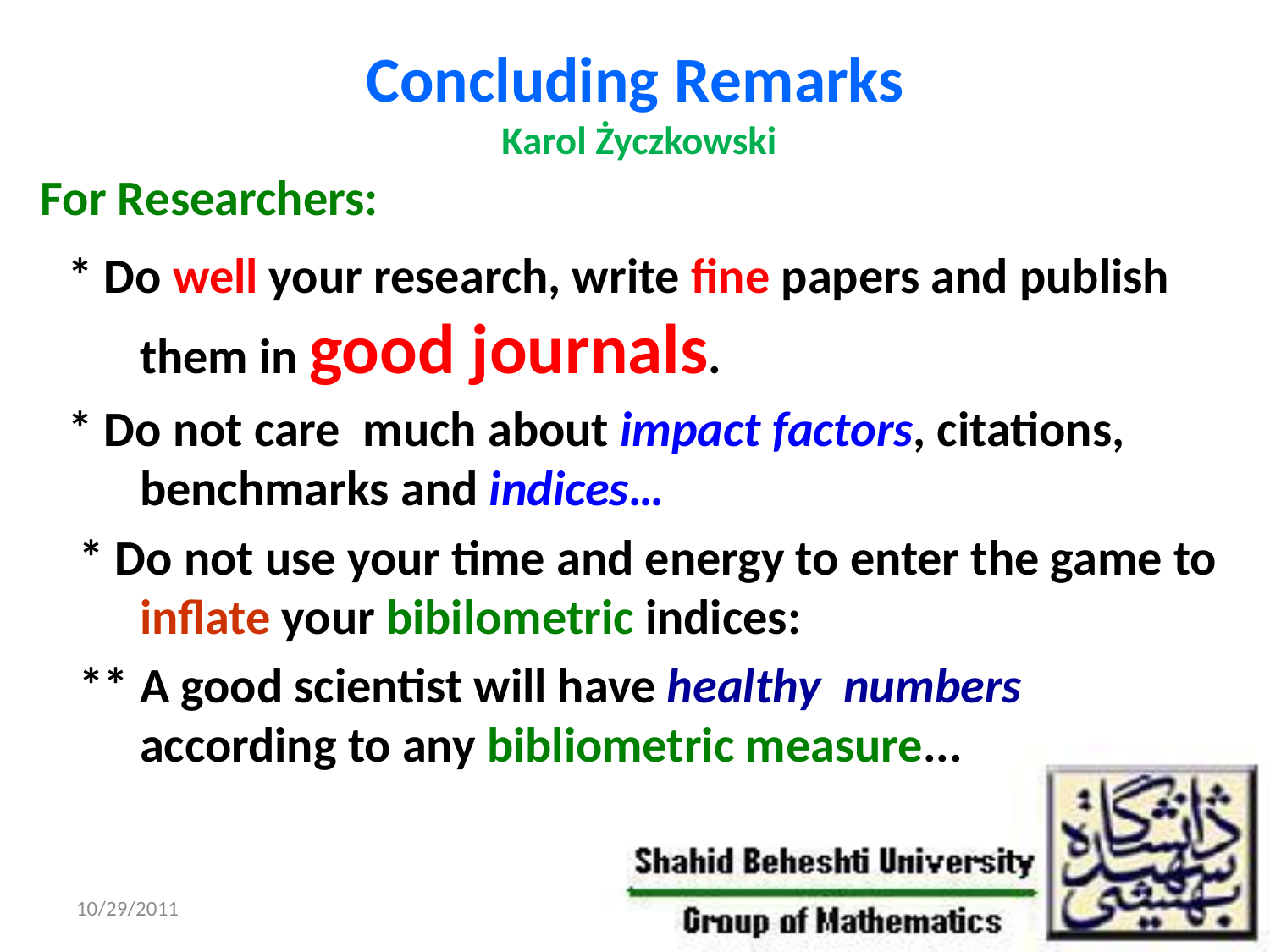

Concluding Remarks
 Karol Życzkowski
  For Researchers:
* Do well your research, write fine papers and publish them in good journals.
* Do not care  much about impact factors, citations, benchmarks and indices…
 * Do not use your time and energy to enter the game to inflate your bibilometric indices:
 ** A good scientist will have healthy  numbers  according to any bibliometric measure...

10/29/2011